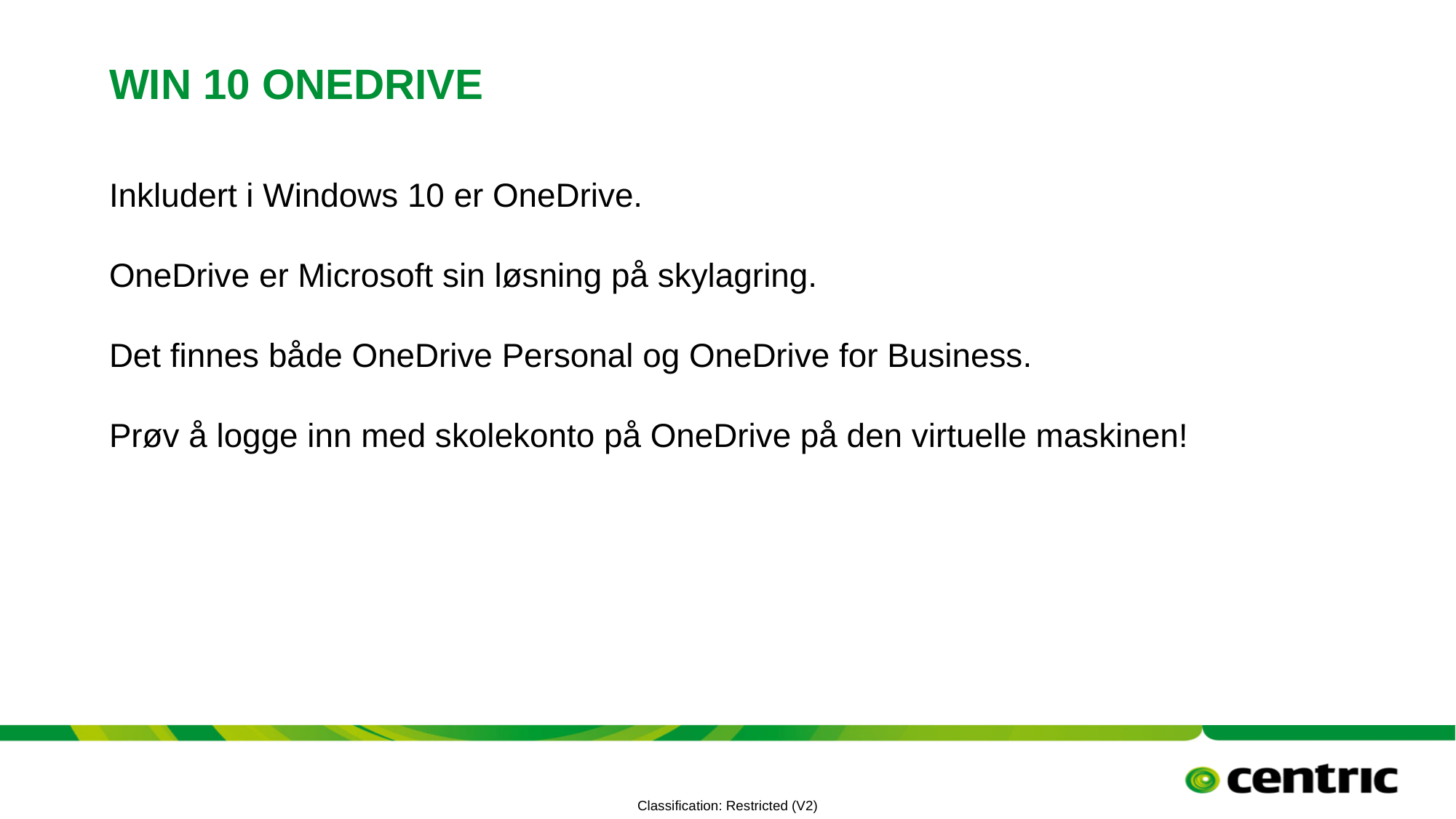

# Win 10 onedrive
Inkludert i Windows 10 er OneDrive.

OneDrive er Microsoft sin løsning på skylagring.

Det finnes både OneDrive Personal og OneDrive for Business.

Prøv å logge inn med skolekonto på OneDrive på den virtuelle maskinen!